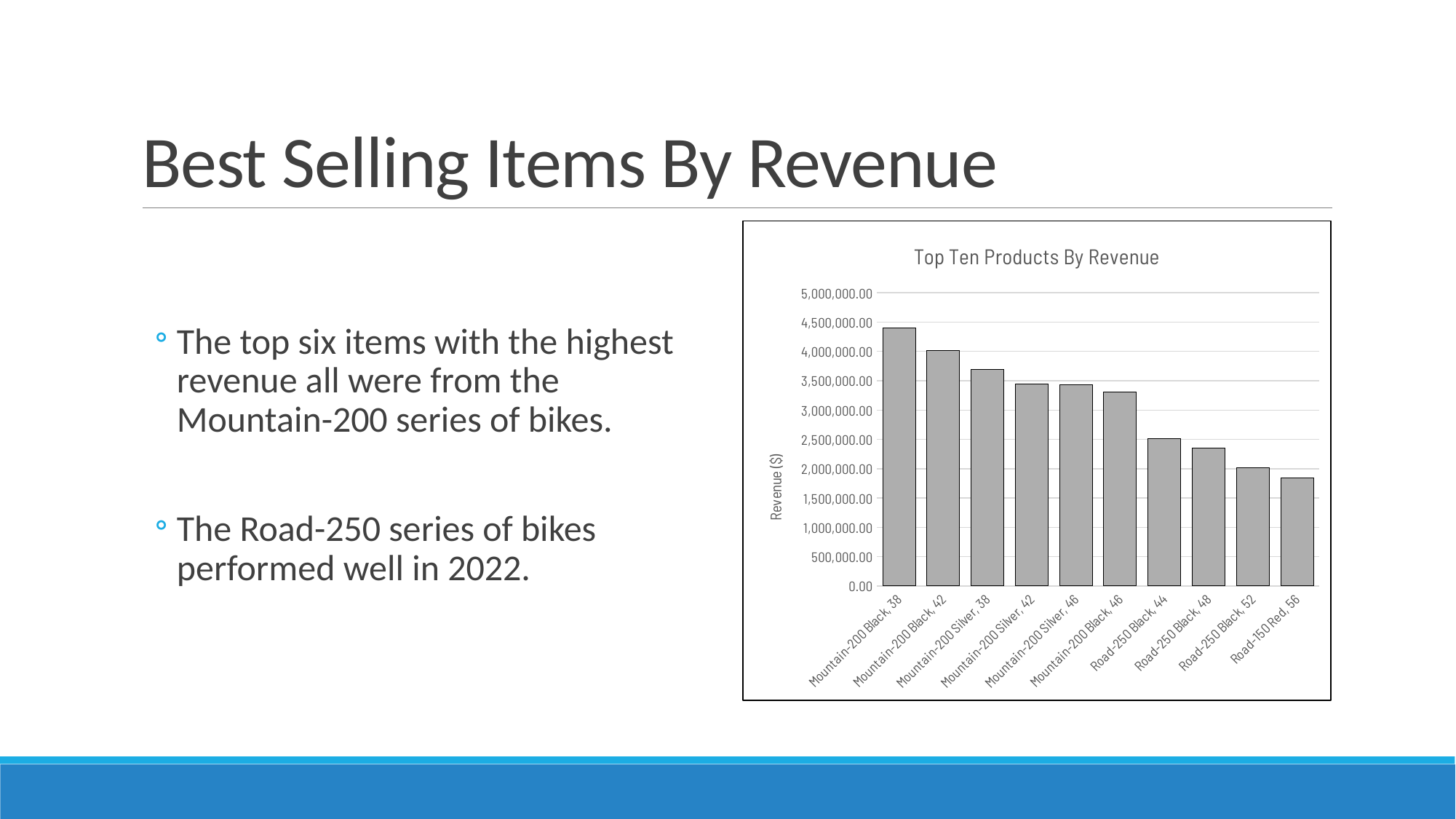

# Best Selling Items By Revenue

The top six items with the highest revenue all were from the Mountain-200 series of bikes.

The Road-250 series of bikes performed well in 2022.

### Chart: Top Ten Products By Revenue

| Category | Revenue ($) |
|---|---|
| Mountain-200 Black, 38 | 4400592.8004 |
| Mountain-200 Black, 42 | 4009494.761841 |
| Mountain-200 Silver, 38 | 3693678.025272 |
| Mountain-200 Silver, 42 | 3438478.860423 |
| Mountain-200 Silver, 46 | 3434256.941928 |
| Mountain-200 Black, 46 | 3309673.216908 |
| Road-250 Black, 44 | 2516857.314918 |
| Road-250 Black, 48 | 2347655.953454 |
| Road-250 Black, 52 | 2012447.775 |
| Road-150 Red, 56 | 1847818.628 |